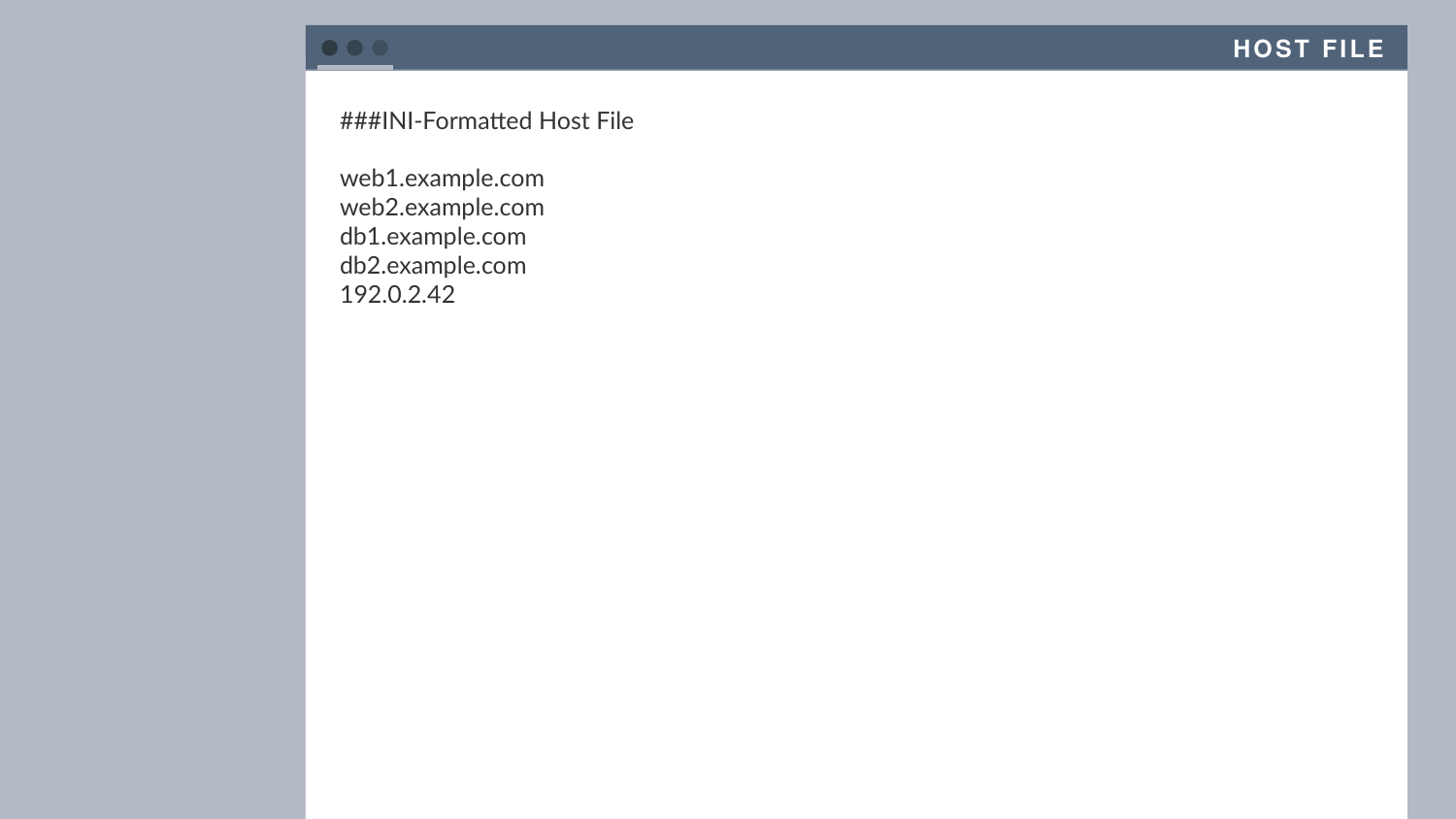

Host file
###INI-Formatted Host File

web1.example.com
web2.example.com
db1.example.com
db2.example.com
192.0.2.42
47